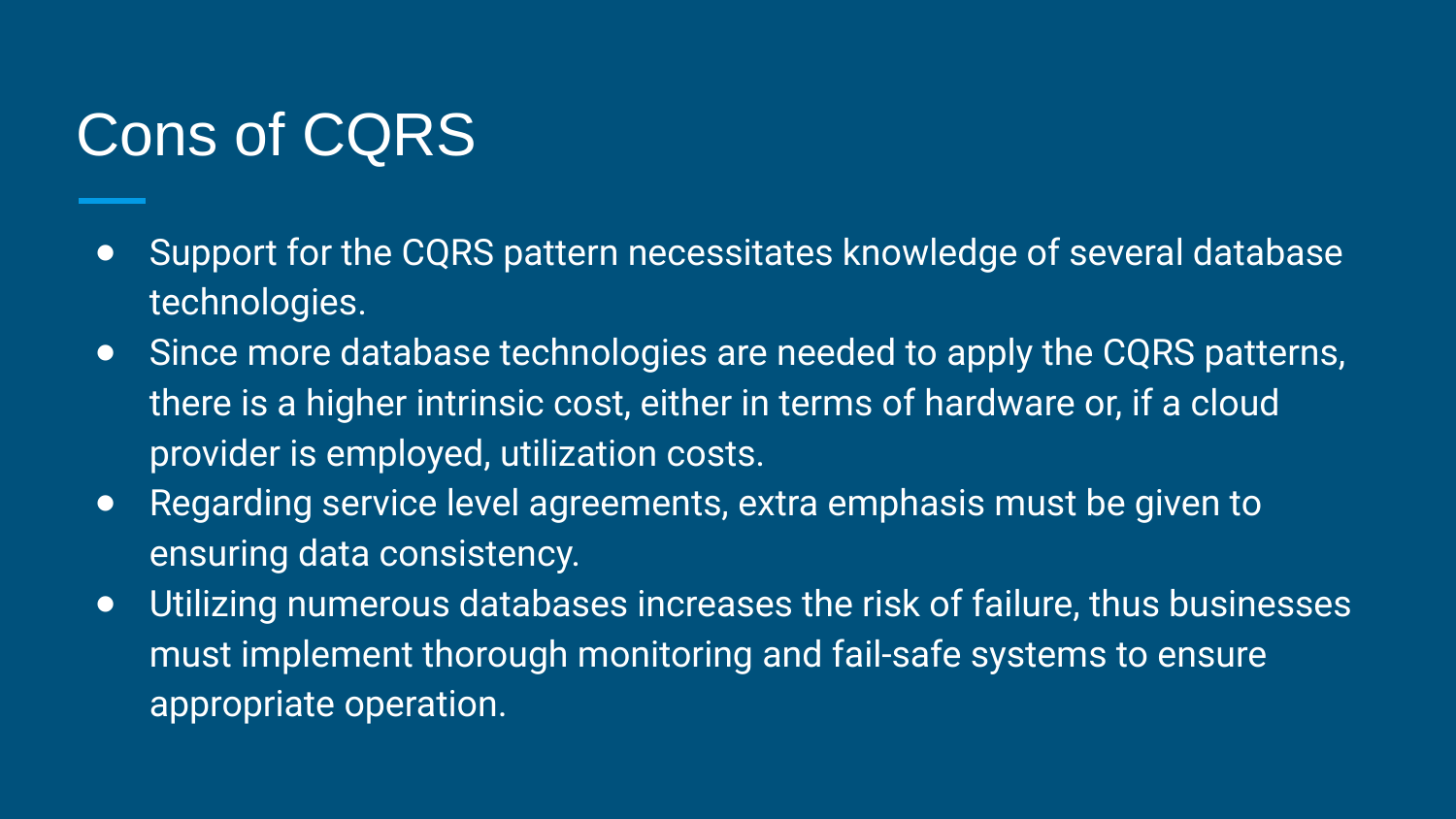

# Cons of CQRS
Support for the CQRS pattern necessitates knowledge of several database technologies.
Since more database technologies are needed to apply the CQRS patterns, there is a higher intrinsic cost, either in terms of hardware or, if a cloud provider is employed, utilization costs.
Regarding service level agreements, extra emphasis must be given to ensuring data consistency.
Utilizing numerous databases increases the risk of failure, thus businesses must implement thorough monitoring and fail-safe systems to ensure appropriate operation.